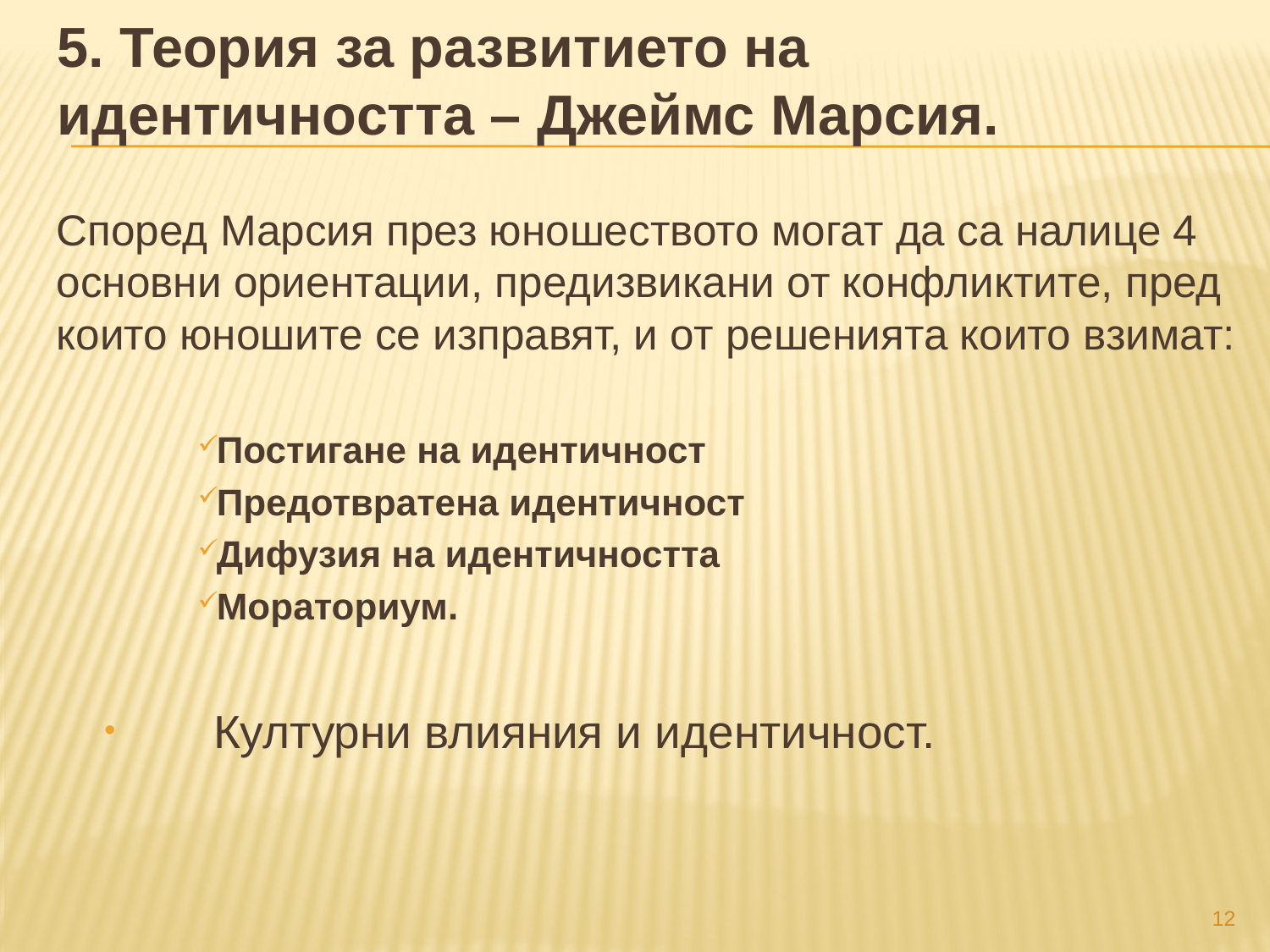

5. Теория за развитието на идентичността – Джеймс Марсия.

Според Марсия през юношеството могат да са налице 4 основни ориентации, предизвикани от конфликтите, пред които юношите се изправят, и от решенията които взимат:

Постигане на идентичност
Предотвратена идентичност
Дифузия на идентичността
Мораториум.

	Културни влияния и идентичност.

12